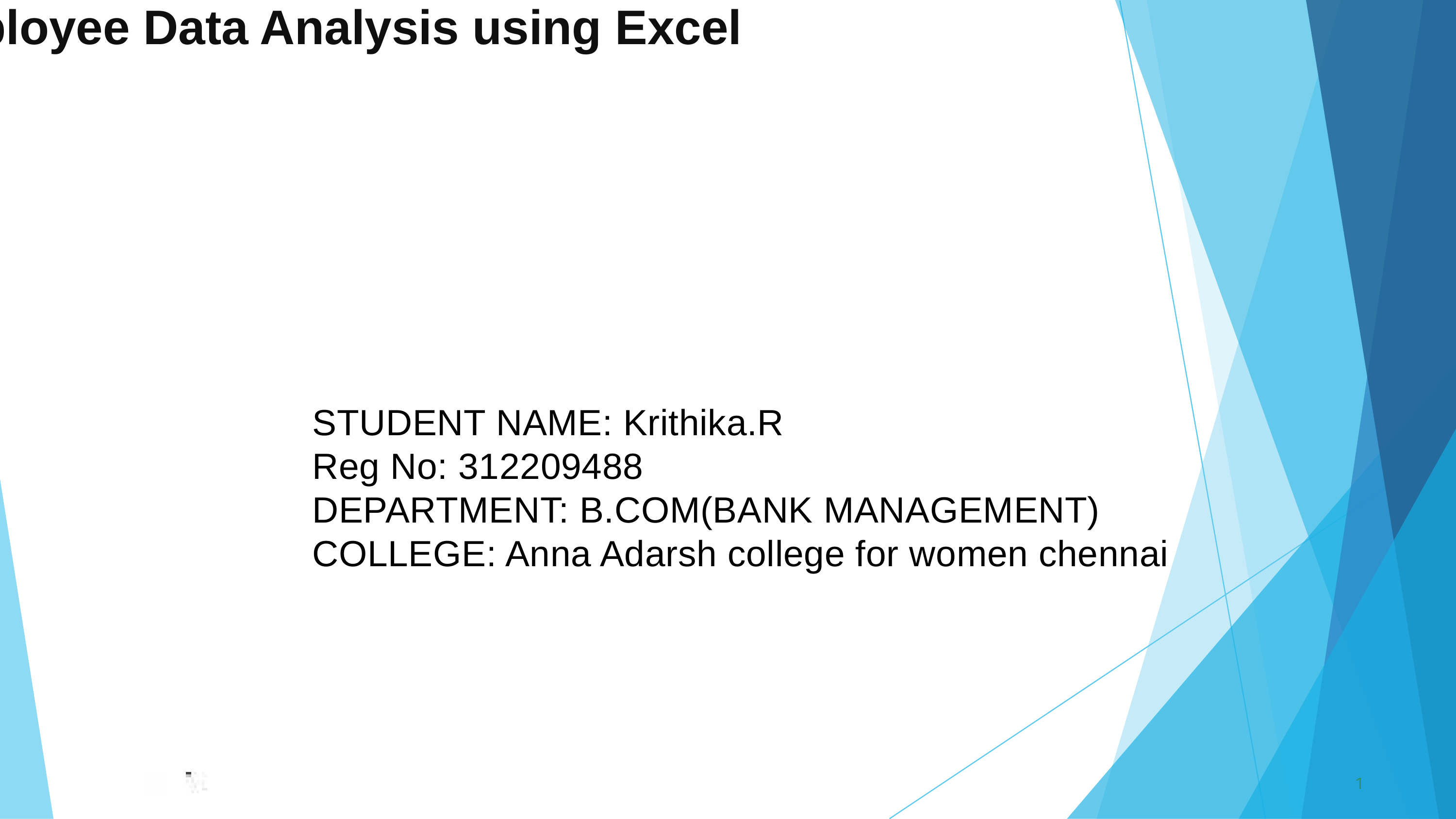

Employee Data Analysis using Excel

STUDENT NAME: Krithika.R
Reg No: 312209488
DEPARTMENT: B.COM(BANK MANAGEMENT)
COLLEGE: Anna Adarsh college for women chennai

1